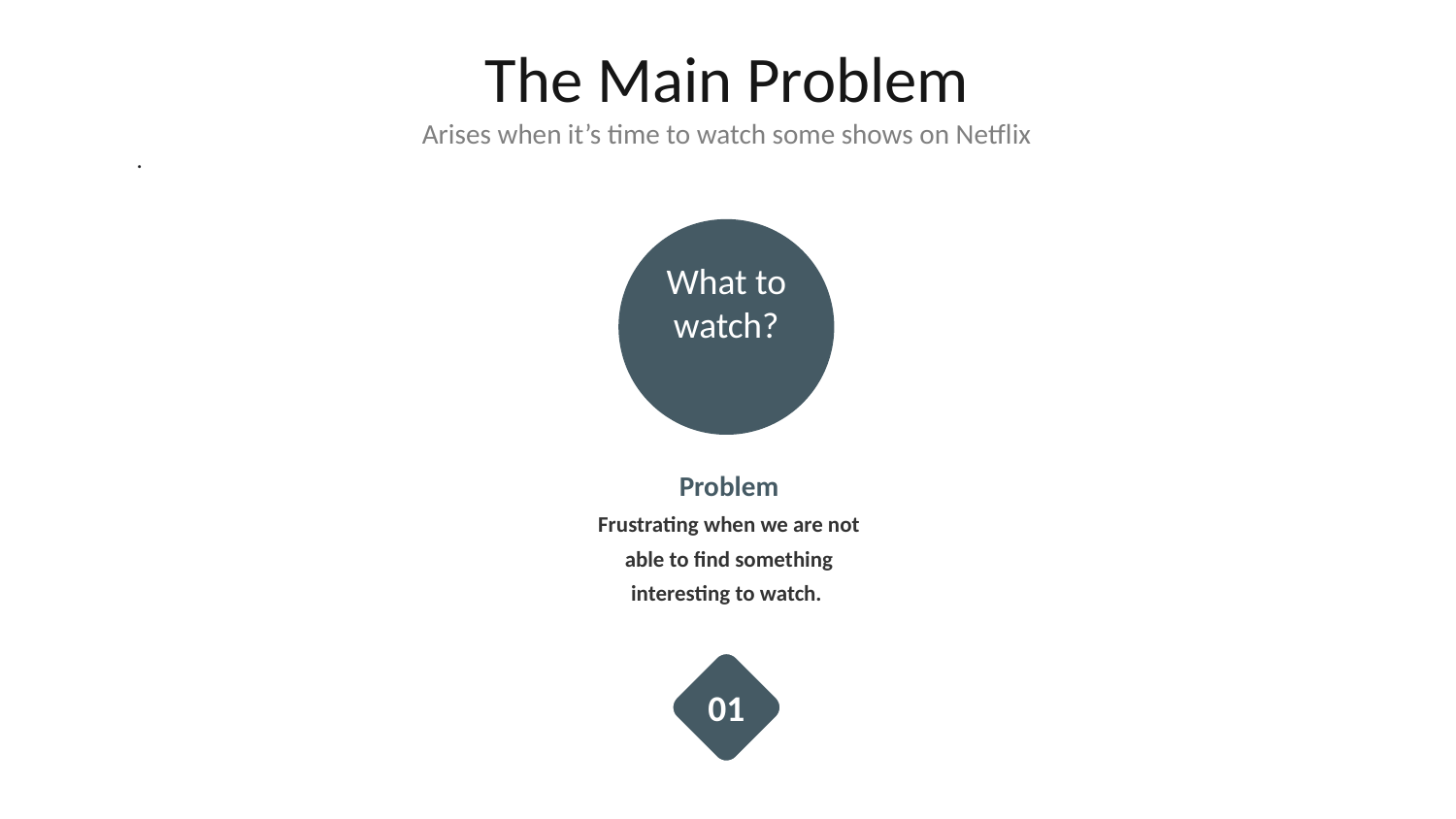

# The Main Problem Arises when it’s time to watch some shows on Netflix
.
What to watch?
Problem
Frustrating when we are not able to find something interesting to watch.
01